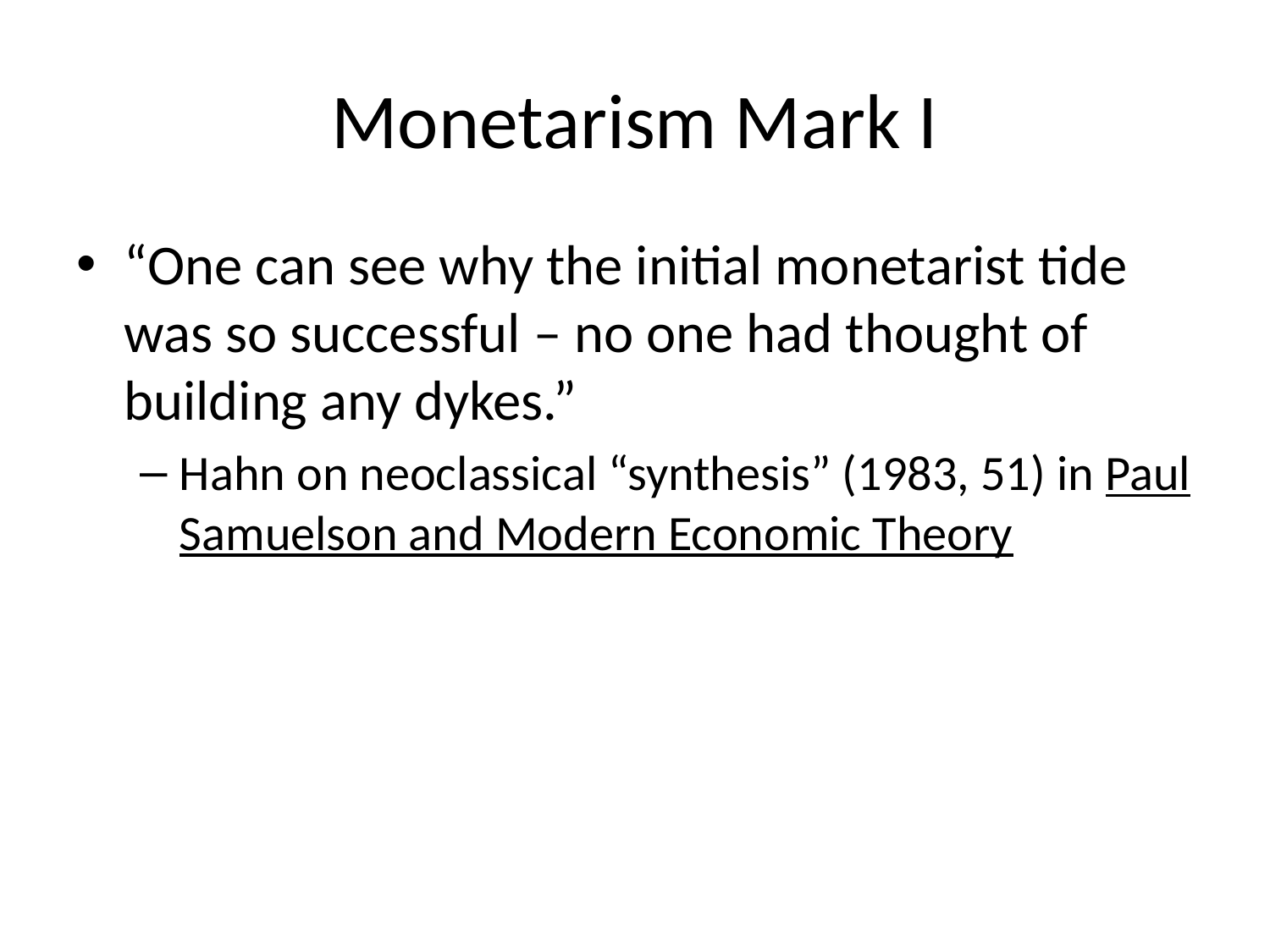

# Monetarism Mark I
“One can see why the initial monetarist tide was so successful – no one had thought of building any dykes.”
Hahn on neoclassical “synthesis” (1983, 51) in Paul Samuelson and Modern Economic Theory